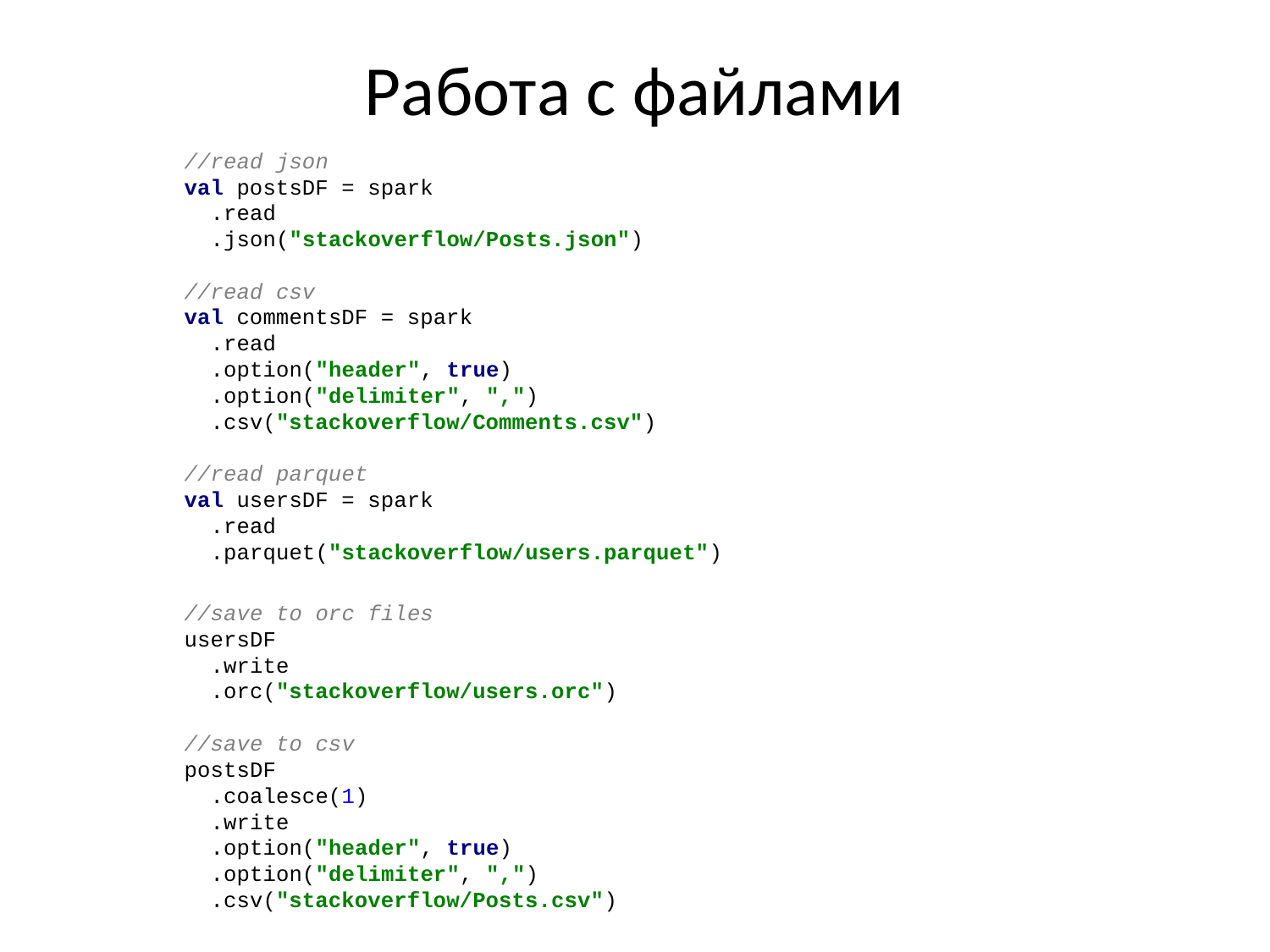

# Работа с файлами
	//read json
	val postsDF = spark
	  .read
	  .json("stackoverflow/Posts.json")
	//read csv
	val commentsDF = spark
	  .read
	  .option("header", true)
	  .option("delimiter", ",")
	  .csv("stackoverflow/Comments.csv")
	//read parquet
	val usersDF = spark
	  .read
	  .parquet("stackoverflow/users.parquet")

	//save to orc files
	usersDF
	  .write
	  .orc("stackoverflow/users.orc")
	//save to csv
	postsDF
	  .coalesce(1)
	  .write
	  .option("header", true)
	  .option("delimiter", ",")
	  .csv("stackoverflow/Posts.csv")